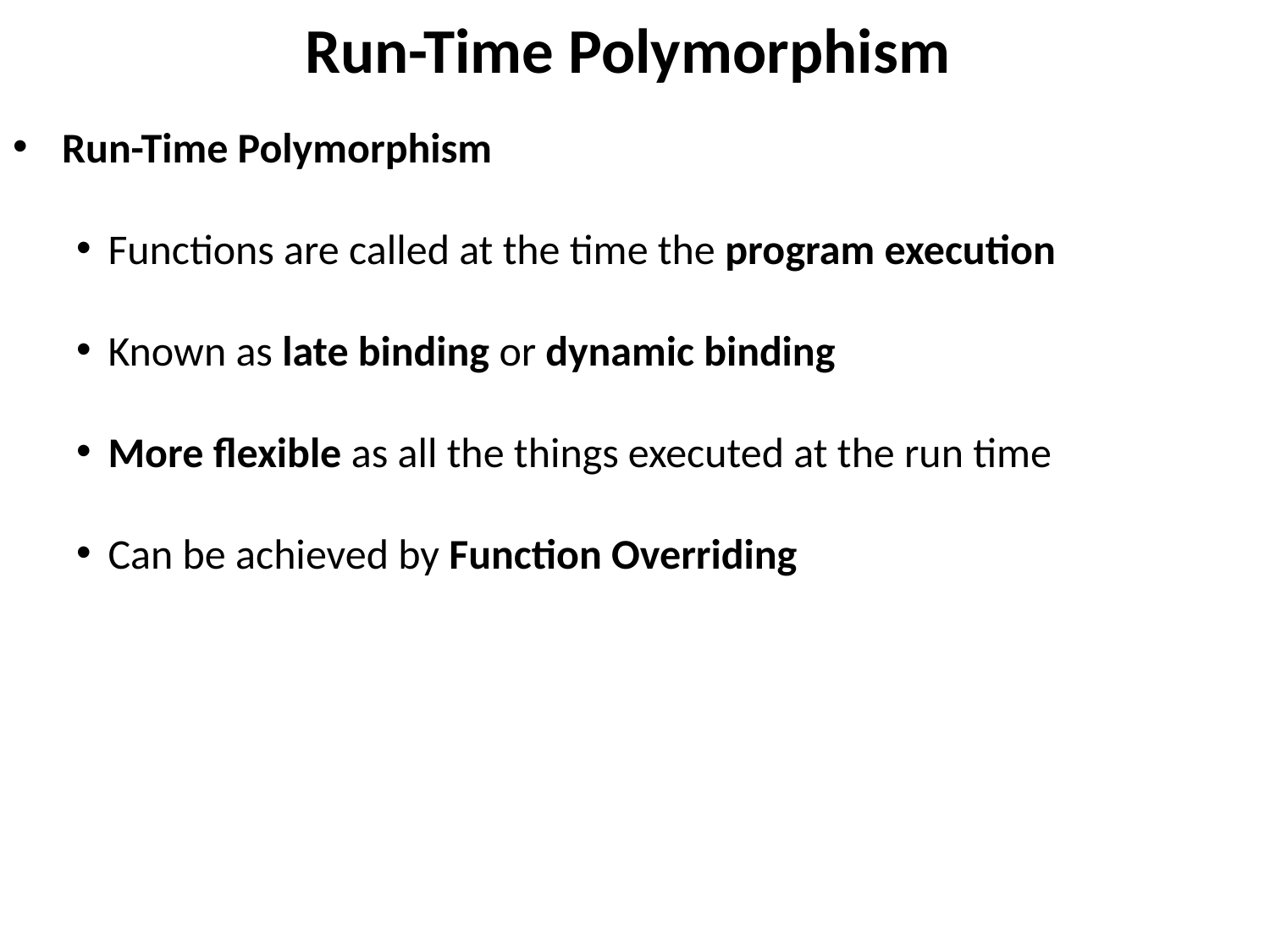

# Run-Time Polymorphism
 Run-Time Polymorphism
Functions are called at the time the program execution
Known as late binding or dynamic binding
More flexible as all the things executed at the run time
Can be achieved by Function Overriding